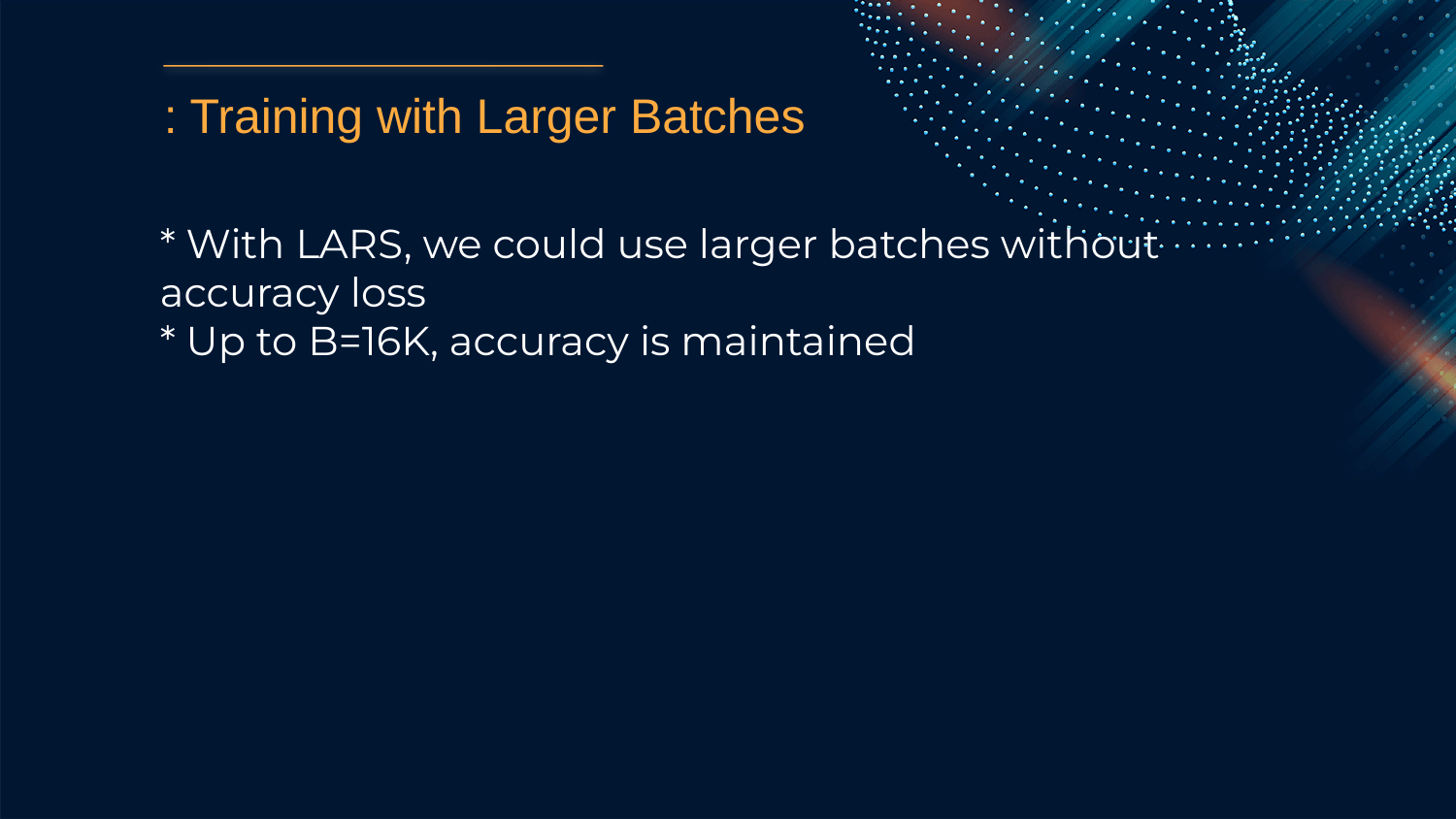

: Training with Larger Batches
* With LARS, we could use larger batches without accuracy loss
* Up to B=16K, accuracy is maintained